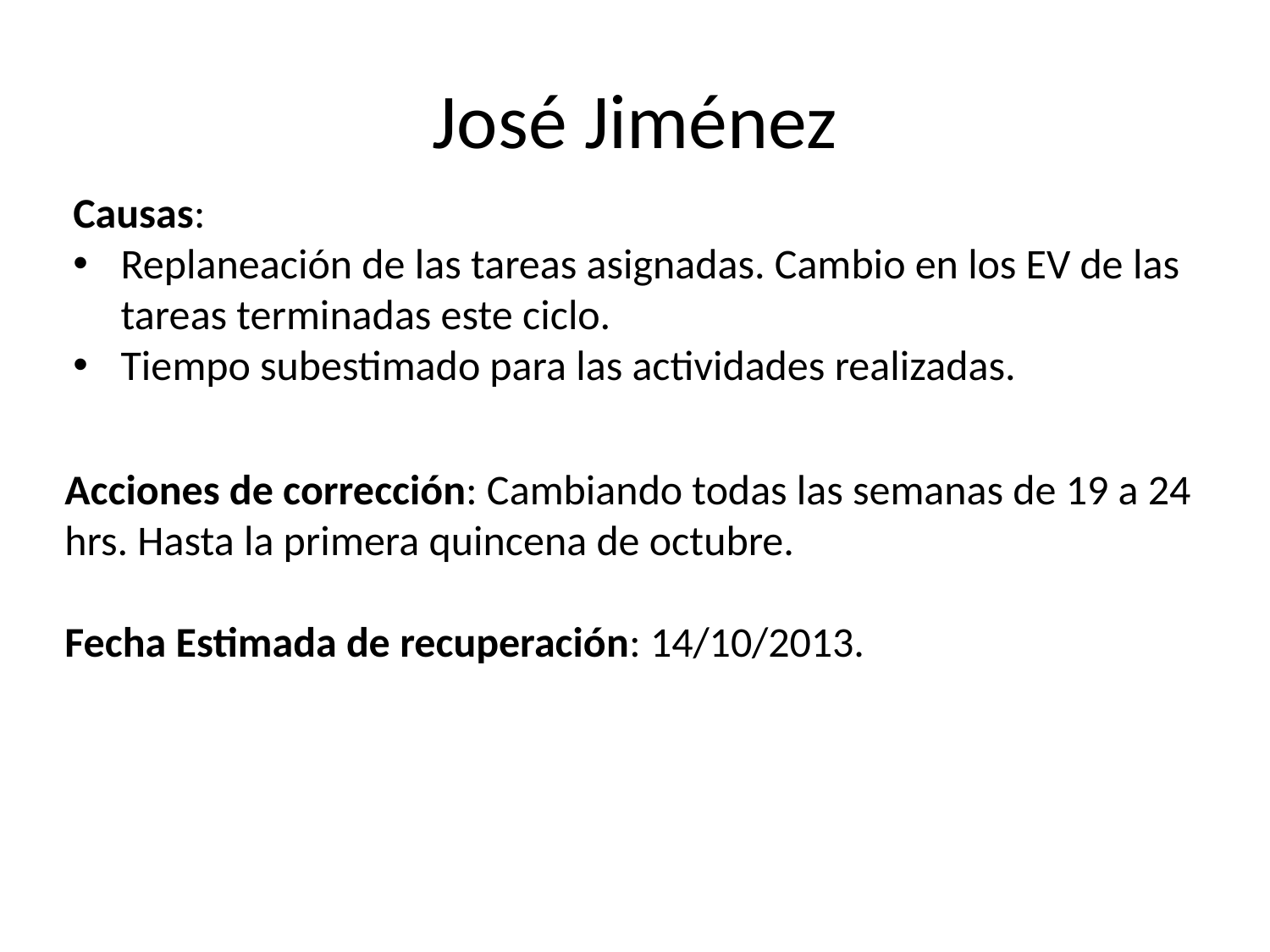

# José Jiménez
Causas:
Replaneación de las tareas asignadas. Cambio en los EV de las tareas terminadas este ciclo.
Tiempo subestimado para las actividades realizadas.
Acciones de corrección: Cambiando todas las semanas de 19 a 24 hrs. Hasta la primera quincena de octubre.

Fecha Estimada de recuperación: 14/10/2013.